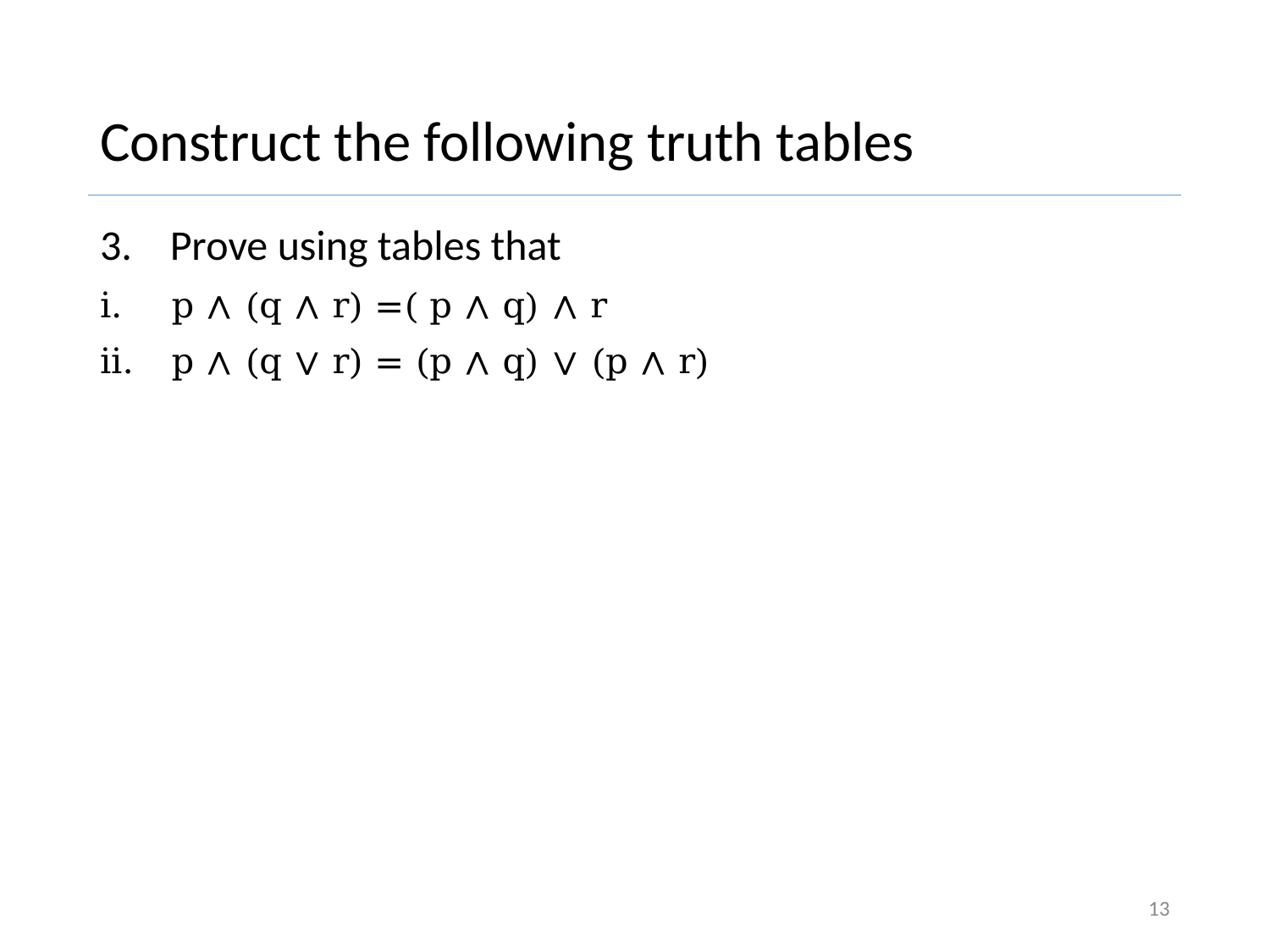

# Construct the following truth tables
3.    Prove using tables that
p ∧ (q ∧ r) =( p ∧ q) ∧ r
p ∧ (q ∨ r) = (p ∧ q) ∨ (p ∧ r)
13